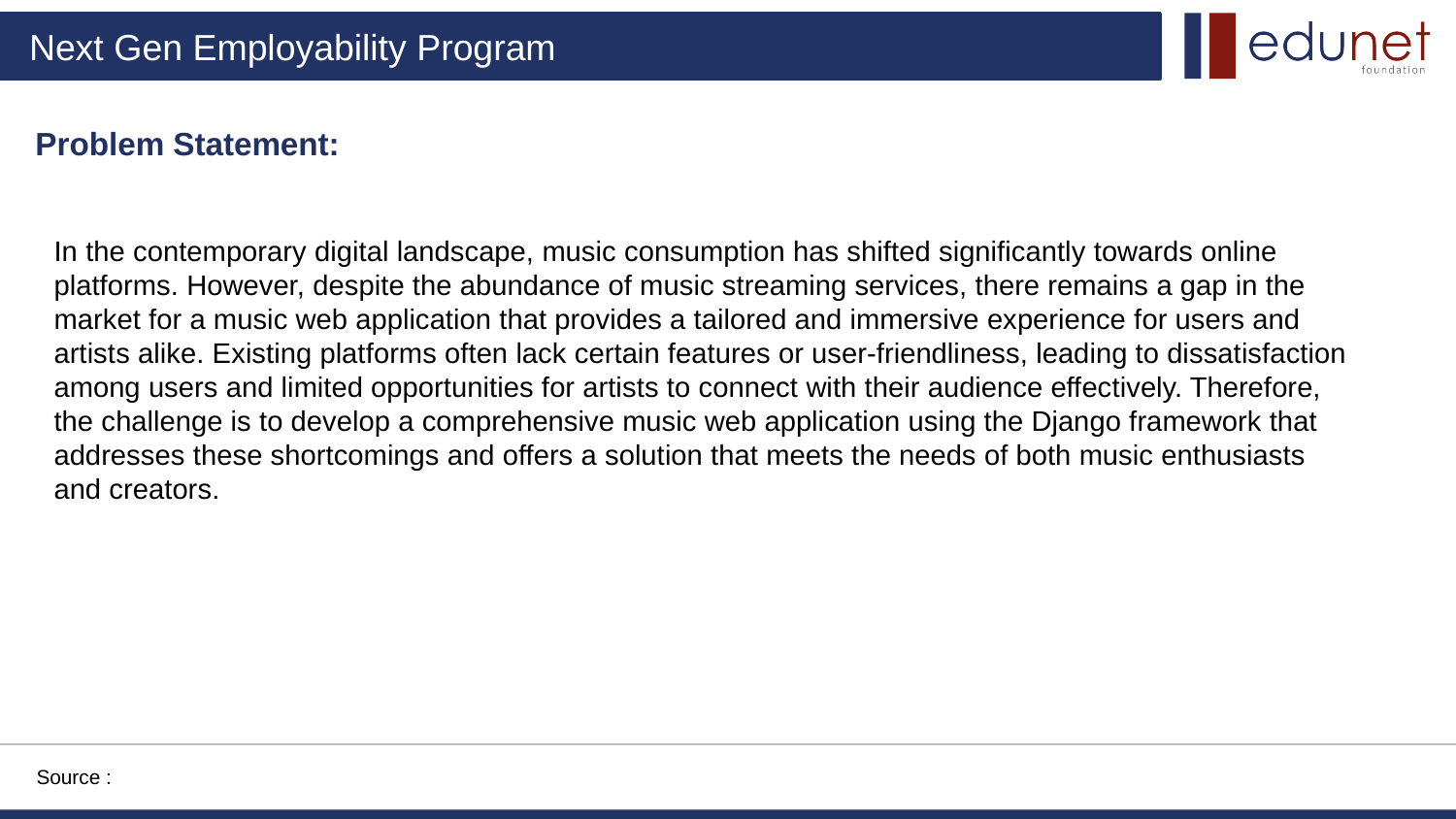

Problem Statement:
In the contemporary digital landscape, music consumption has shifted significantly towards online platforms. However, despite the abundance of music streaming services, there remains a gap in the market for a music web application that provides a tailored and immersive experience for users and artists alike. Existing platforms often lack certain features or user-friendliness, leading to dissatisfaction among users and limited opportunities for artists to connect with their audience effectively. Therefore, the challenge is to develop a comprehensive music web application using the Django framework that addresses these shortcomings and offers a solution that meets the needs of both music enthusiasts and creators.
Source :